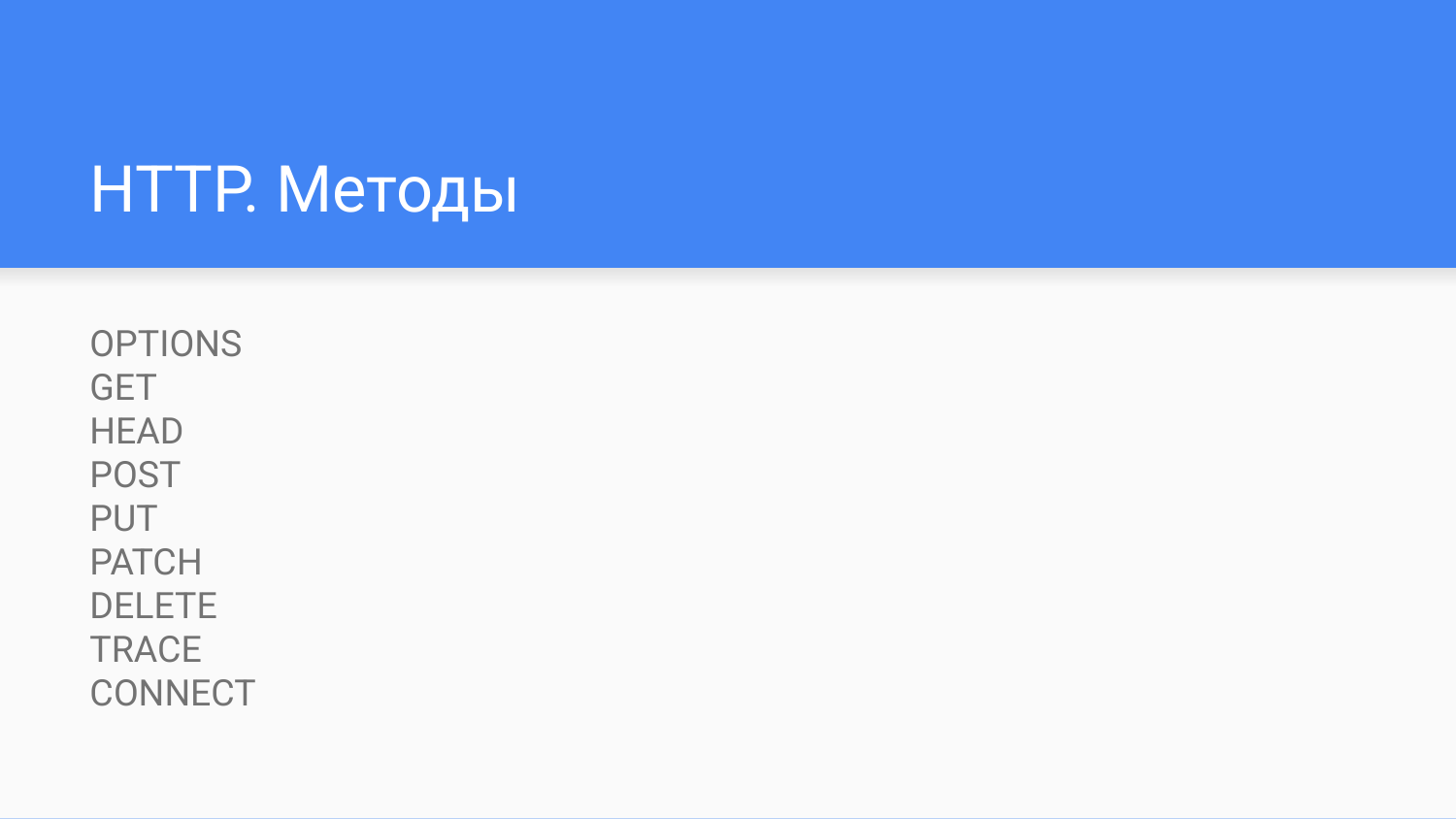

# HTTP. Методы
OPTIONS
GET
HEAD
POST
PUT
PATCH
DELETE
TRACE
CONNECT